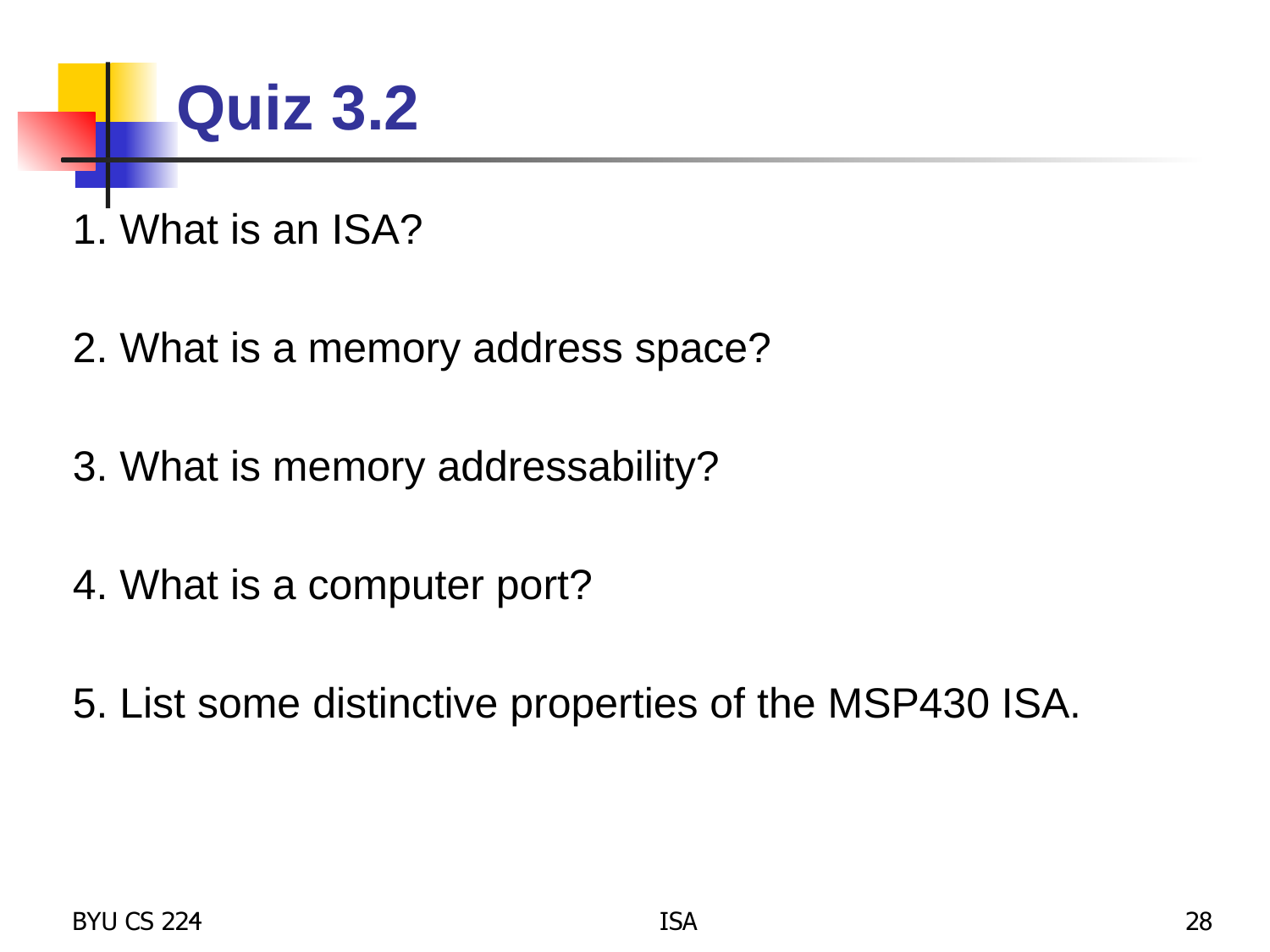

# Quiz 3.2
1. What is an ISA?

2. What is a memory address space?

3. What is memory addressability?

4. What is a computer port?

5. List some distinctive properties of the MSP430 ISA.
BYU CS 224
ISA
28